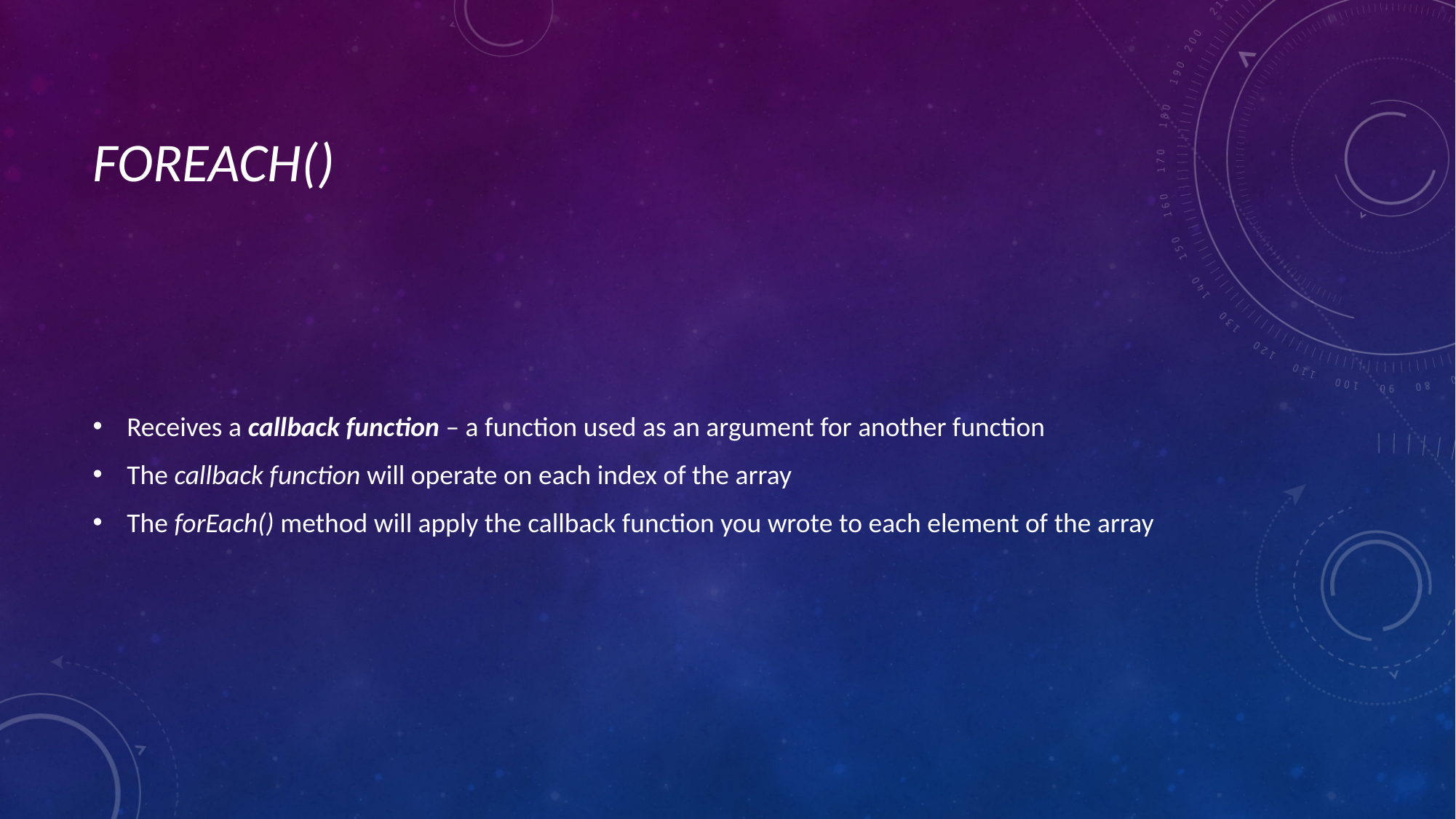

# Foreach()
Receives a callback function – a function used as an argument for another function
The callback function will operate on each index of the array
The forEach() method will apply the callback function you wrote to each element of the array